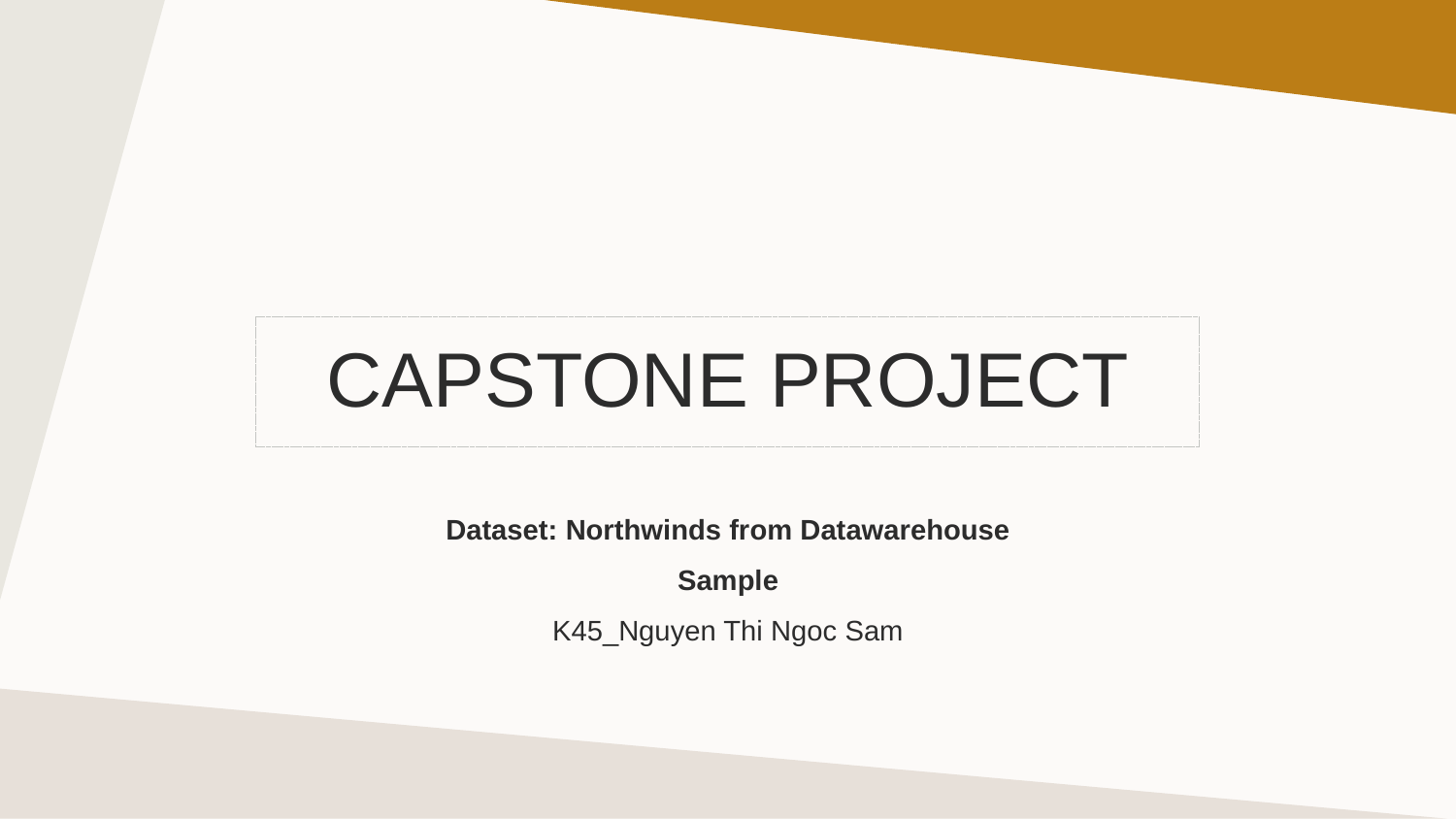

# CAPSTONE PROJECT
Dataset: Northwinds from Datawarehouse Sample
K45_Nguyen Thi Ngoc Sam